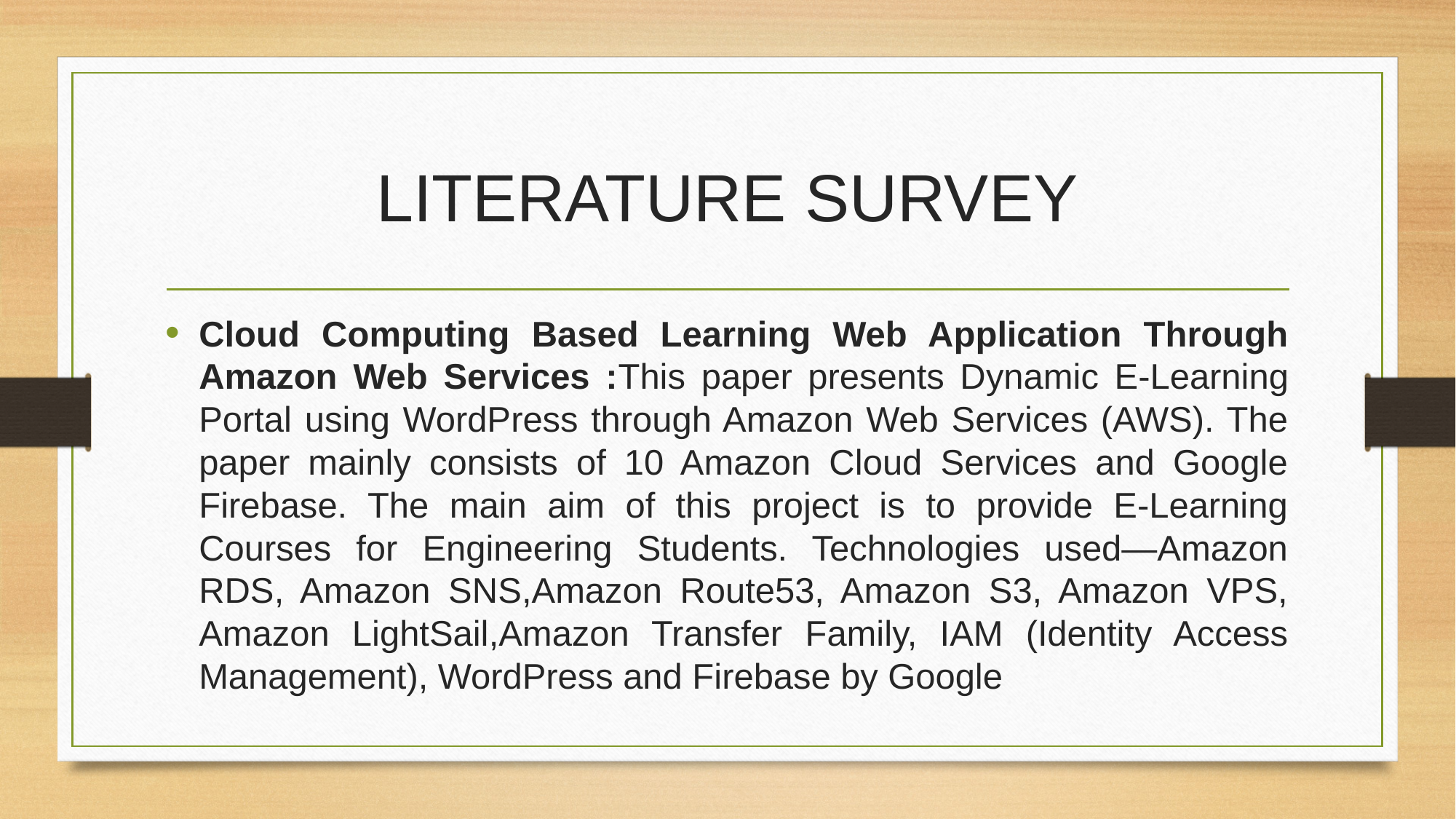

# LITERATURE SURVEY
Cloud Computing Based Learning Web Application Through Amazon Web Services :This paper presents Dynamic E-Learning Portal using WordPress through Amazon Web Services (AWS). The paper mainly consists of 10 Amazon Cloud Services and Google Firebase. The main aim of this project is to provide E-Learning Courses for Engineering Students. Technologies used—Amazon RDS, Amazon SNS,Amazon Route53, Amazon S3, Amazon VPS, Amazon LightSail,Amazon Transfer Family, IAM (Identity Access Management), WordPress and Firebase by Google